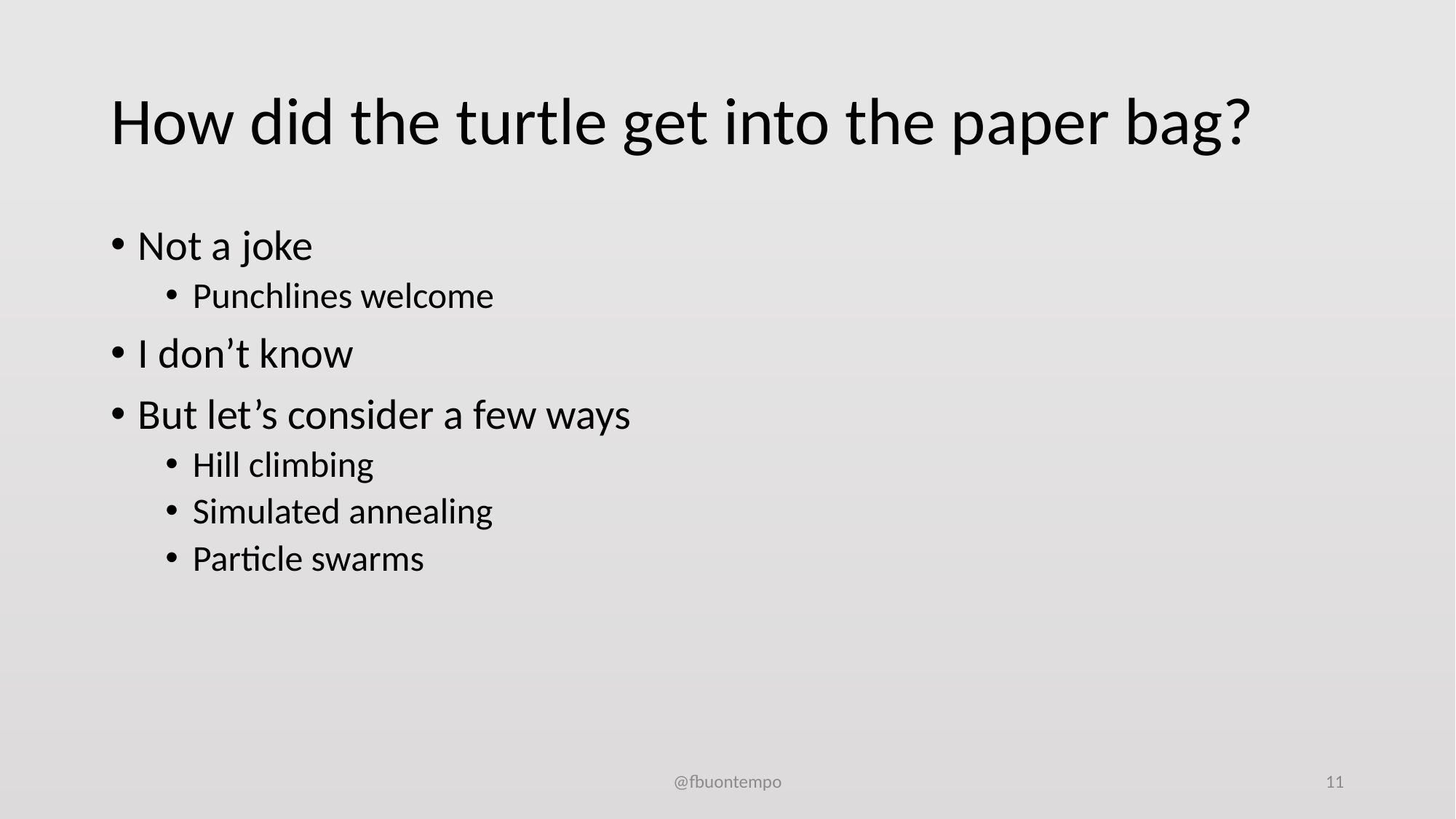

# How did the turtle get into the paper bag?
Not a joke
Punchlines welcome
I don’t know
But let’s consider a few ways
Hill climbing
Simulated annealing
Particle swarms

@fbuontempo
11